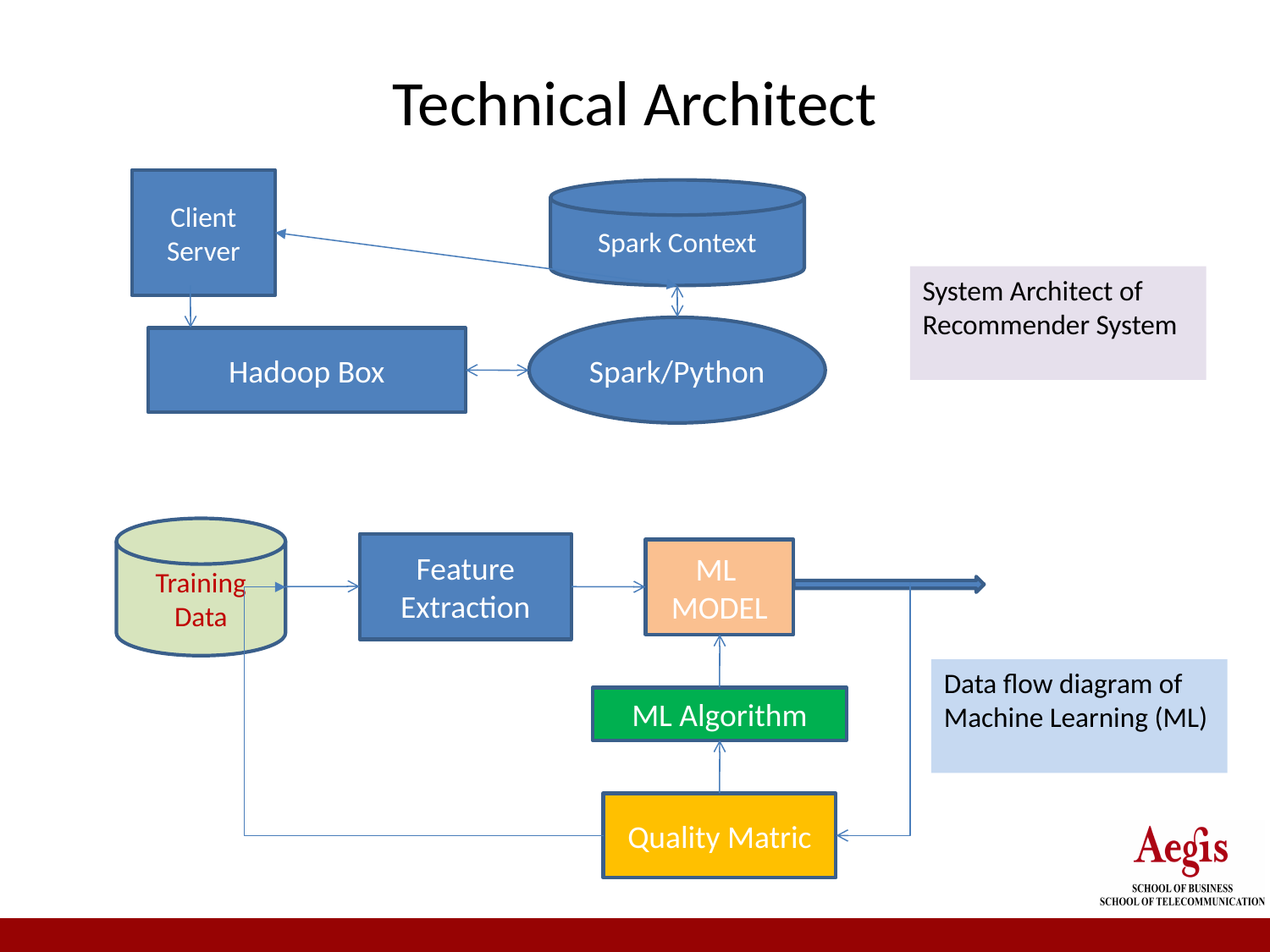

Technical Architect
Client Server
Spark Context
System Architect of Recommender System

Spark/Python
Hadoop Box

Training
Data
Feature
Extraction
ML
MODEL

Data flow diagram of Machine Learning (ML)

ML Algorithm

Quality Matric